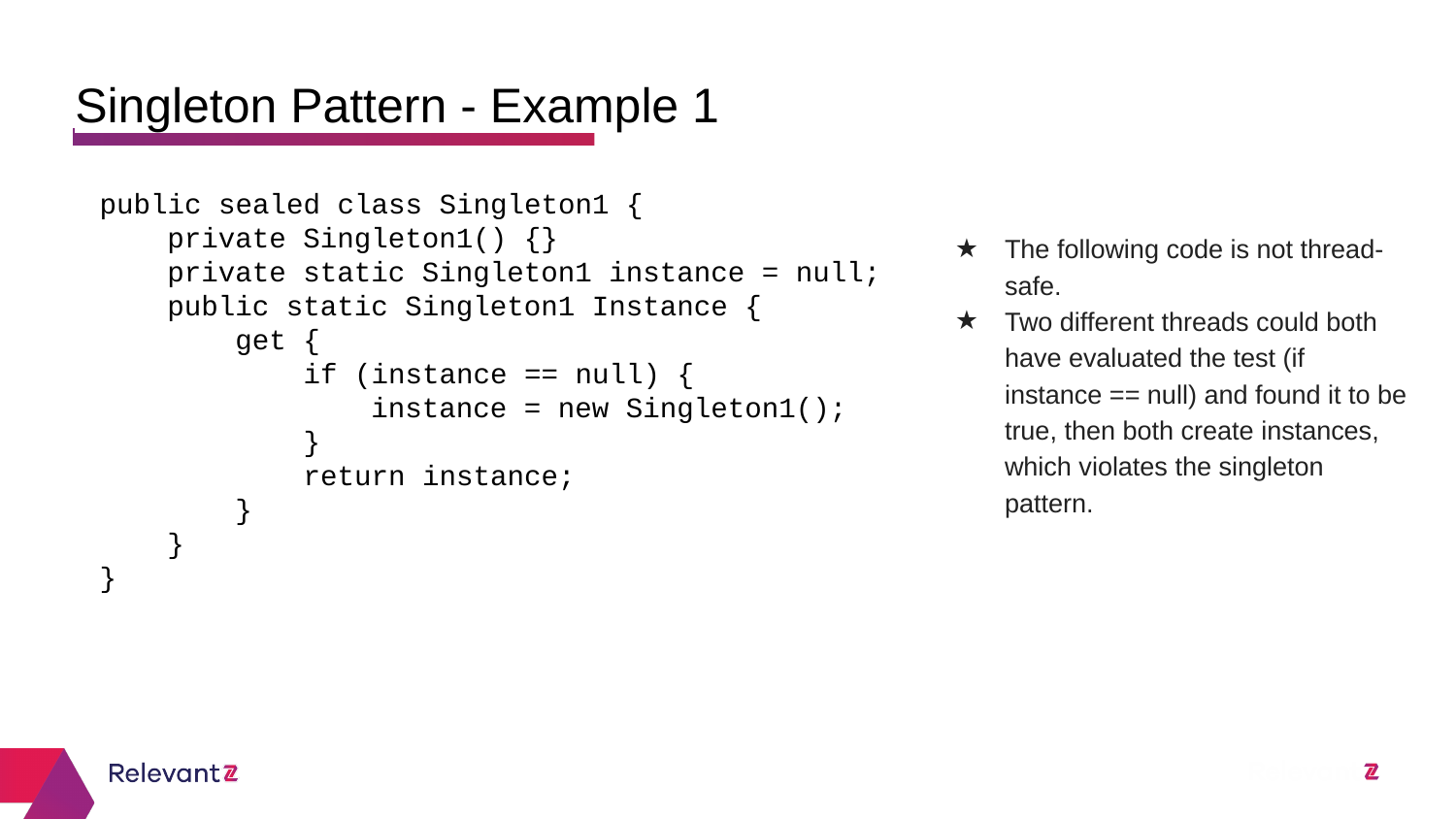

Singleton Pattern - Example 1
public sealed class Singleton1 {
    private Singleton1() {}
    private static Singleton1 instance = null;
    public static Singleton1 Instance {
        get {
            if (instance == null) {
                instance = new Singleton1();
            }
            return instance;
        }
    }
}

The following code is not thread-safe.
Two different threads could both have evaluated the test (if instance == null) and found it to be true, then both create instances, which violates the singleton pattern.